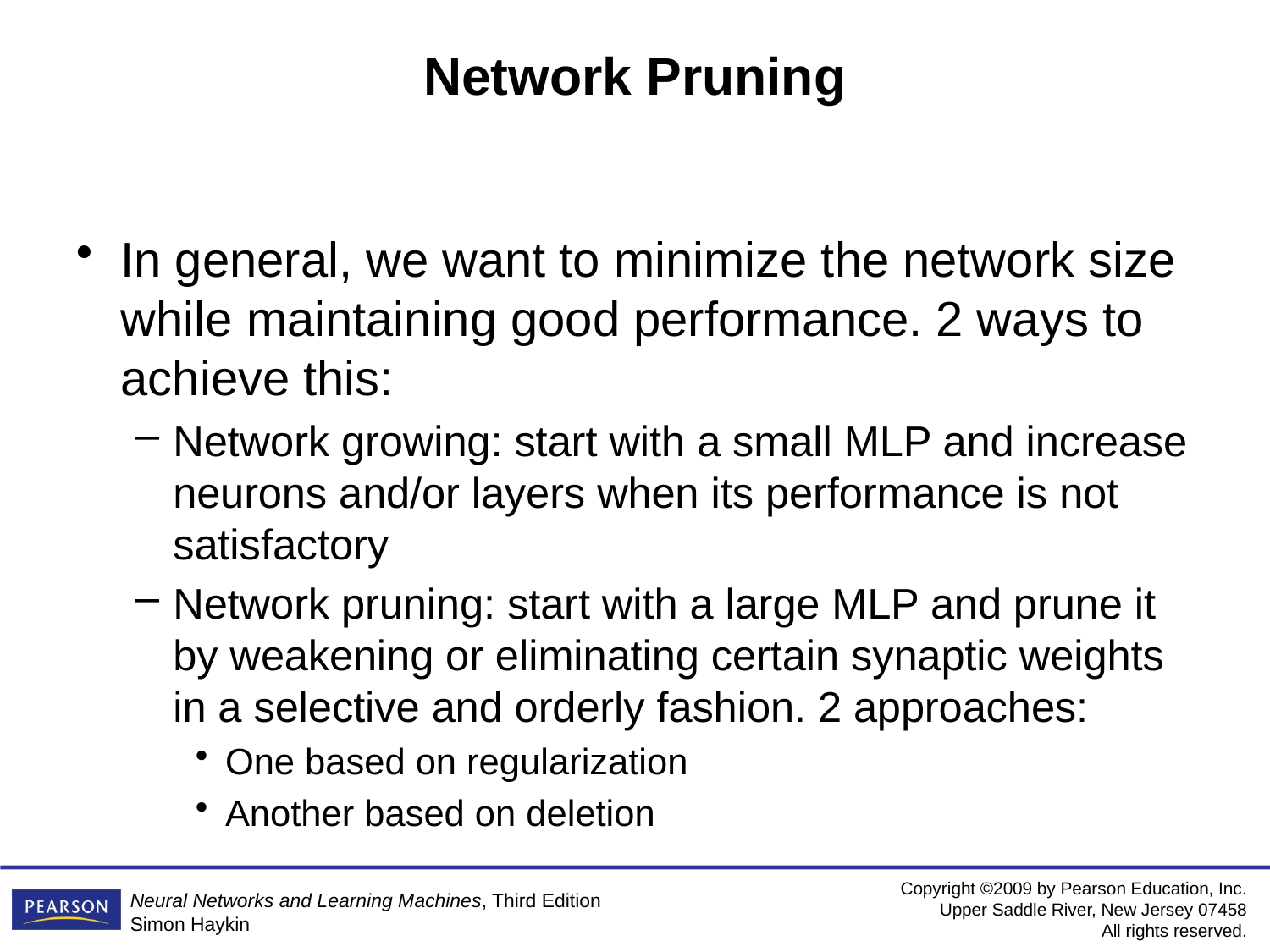

# Network Pruning
In general, we want to minimize the network size  while maintaining good performance. 2 ways to achieve this:
Network growing: start with a small MLP and increase neurons and/or layers when its performance is not satisfactory
Network pruning: start with a large MLP and prune it by weakening or eliminating certain synaptic weights in a selective and orderly fashion. 2 approaches:
One based on regularization
Another based on deletion